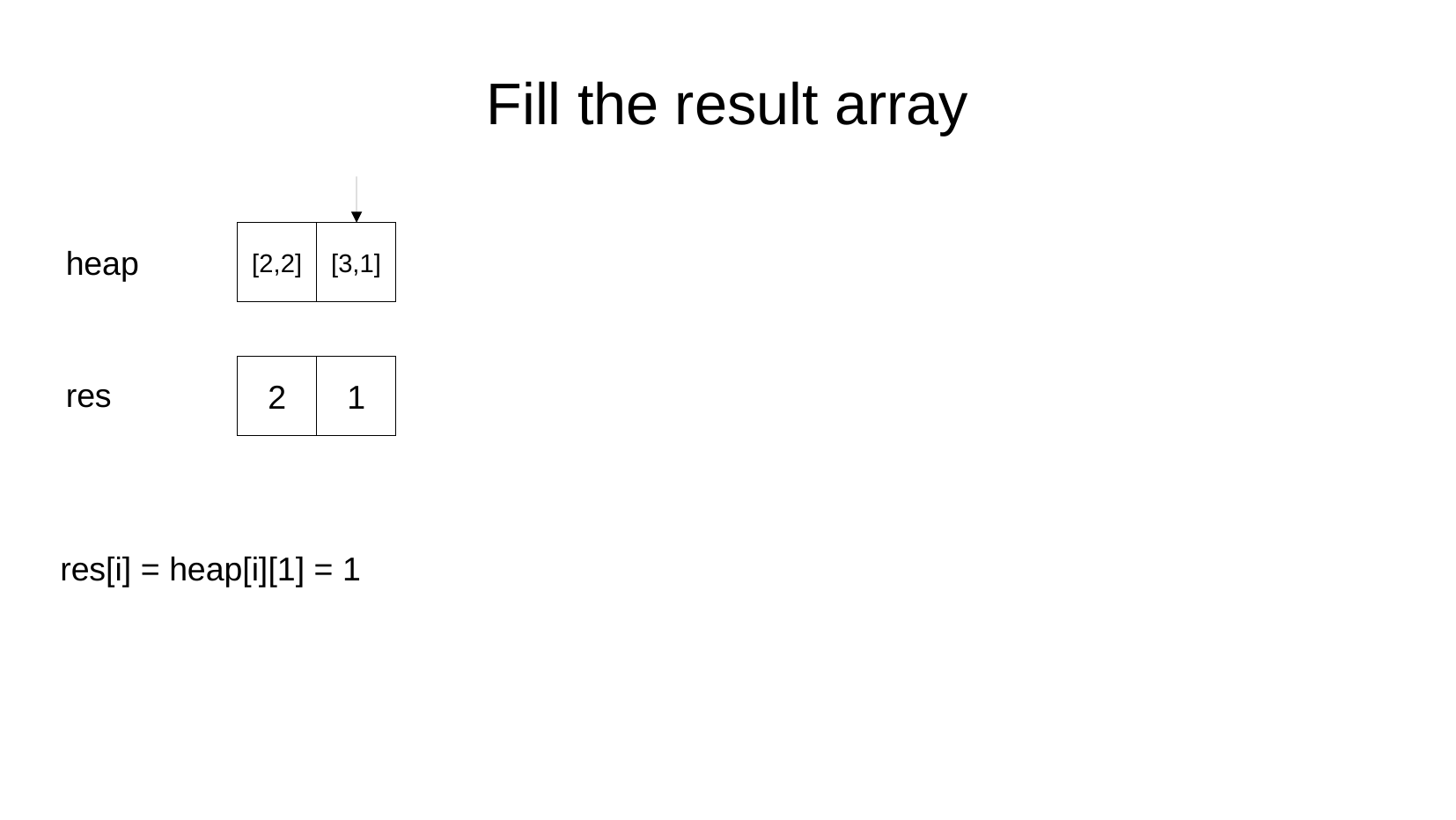

Fill the result array

[2,2]
[3,1]
heap
1
2
res
res[i] = heap[i][1] = 1